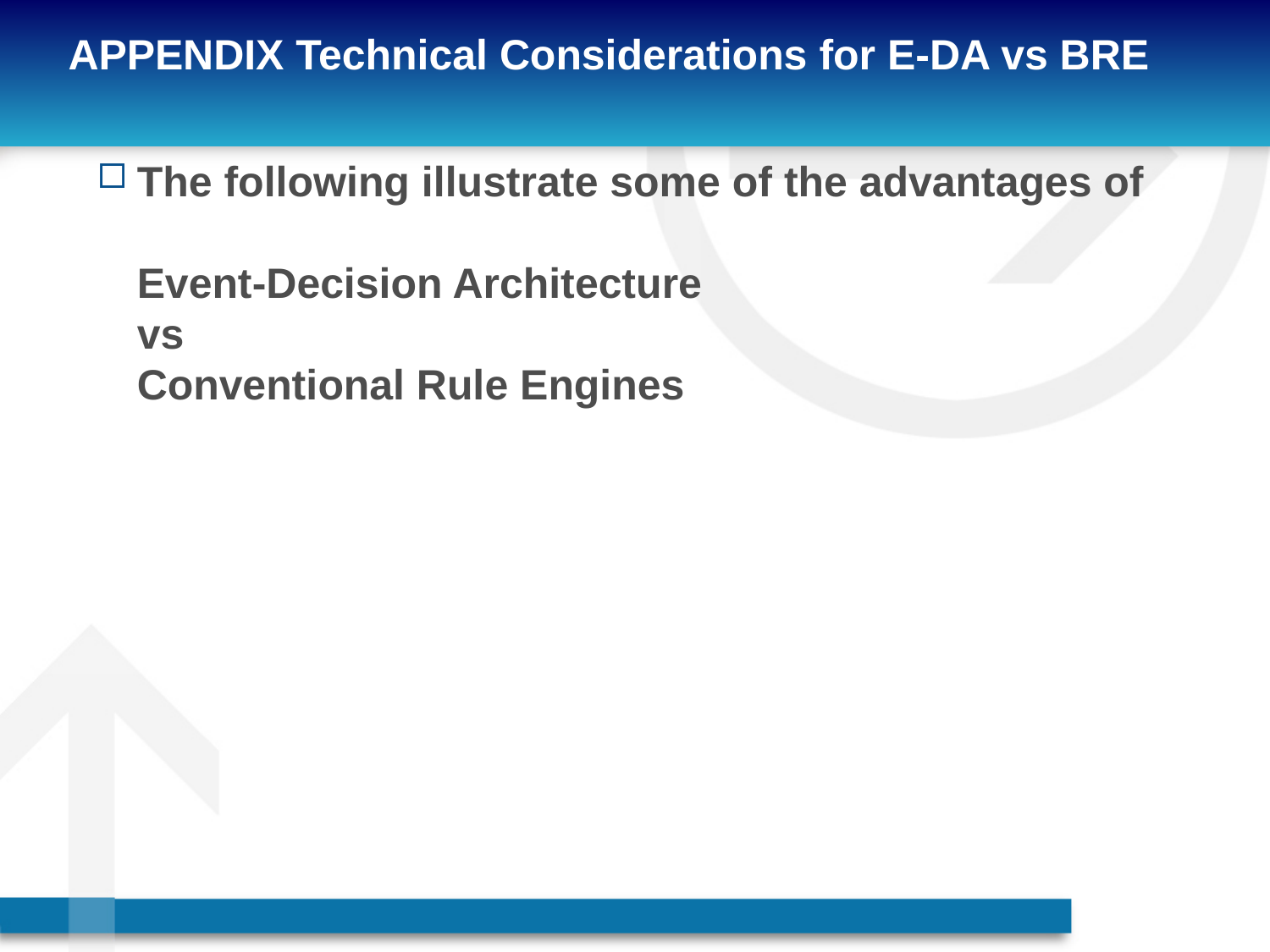

# APPENDIX Technical Considerations for E-DA vs BRE
The following illustrate some of the advantages of
Event-Decision Architecture
vs
Conventional Rule Engines